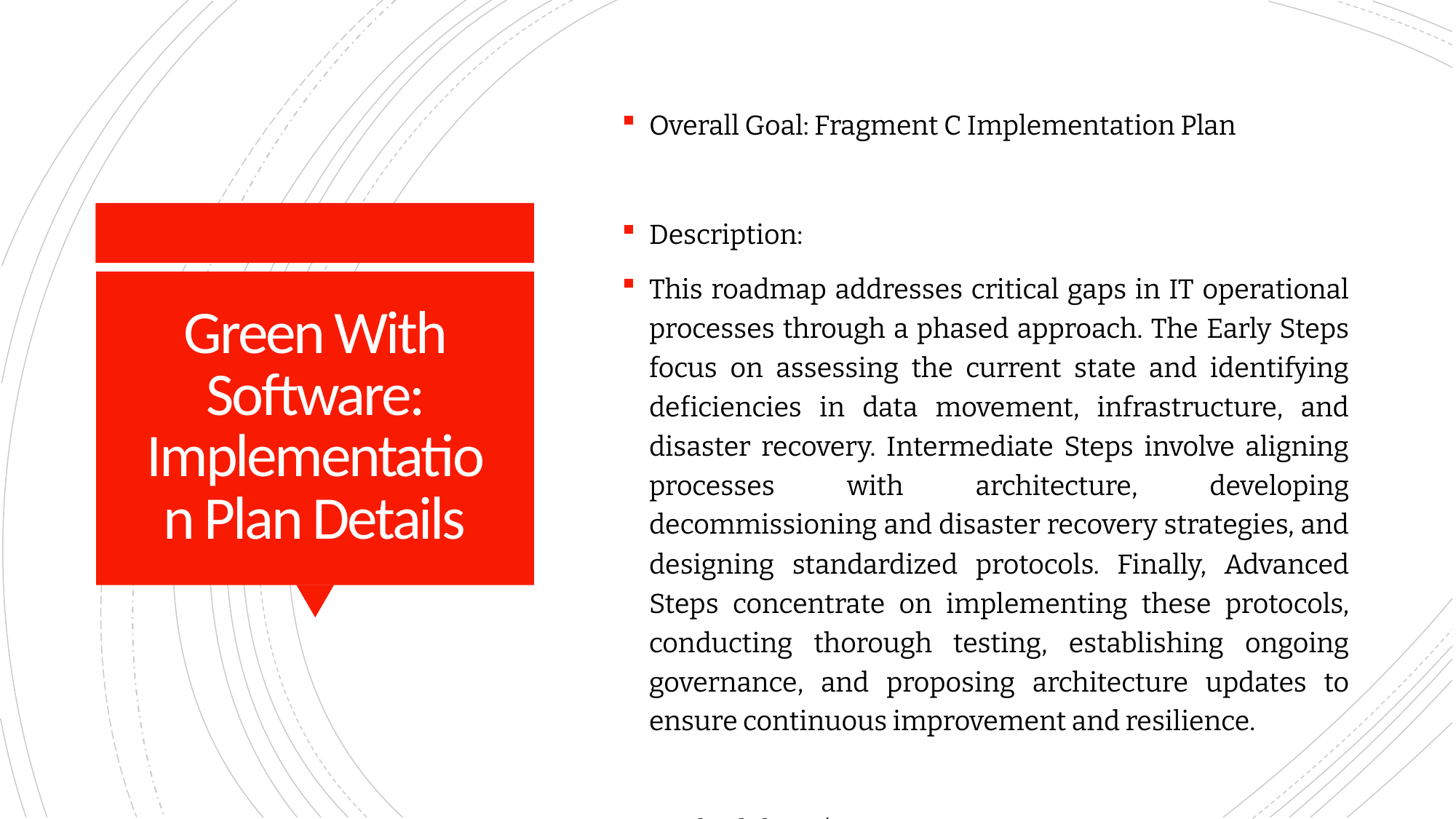

Overall Goal: Fragment C Implementation Plan

Description:
This roadmap addresses critical gaps in IT operational processes through a phased approach. The Early Steps focus on assessing the current state and identifying deficiencies in data movement, infrastructure, and disaster recovery. Intermediate Steps involve aligning processes with architecture, developing decommissioning and disaster recovery strategies, and designing standardized protocols. Finally, Advanced Steps concentrate on implementing these protocols, conducting thorough testing, establishing ongoing governance, and proposing architecture updates to ensure continuous improvement and resilience.

Methodology / Steps:

--- Early Steps ---
1. Analyze existing data movement processes to identify gaps and inefficiencies. 2. Conduct a comprehensive audit to identify outdated or underutilized infrastructure components. 3. Analyze data movement requirements between infrastructure elements. 4. Assess criticality of different data sets to define backup and archive priorities. 5. Document current Disaster Recovery (DR) and Business Continuity (BC) protocols. 6. Develop a test plan outlining scenarios for backup and recovery testing. 7. Define a periodic schedule for architecture boundary reviews.
--- Intermediate Steps ---
8. Align data movement processes within defined architecture boundaries. 9. Develop a strategy outlining the criteria, process, and timeline for decommissioning identified components. 10. Standardize protocols for efficient data movement across different infrastructure elements. 11. Design a comprehensive strategy for backups and archives based on criticality. 12. Identify areas of improvement in existing DR and BC protocols. 13. Evaluate and select a disaster recovery solution aligned with policy requirements. 14. Assess evolving business needs and their alignment with existing architecture.
--- Advanced Steps ---
15. Document the aligned processes and communicate changes to relevant teams. 16. Establish a routine for reviewing and updating the decommissioning strategy. 17. Implement standardized protocols and conduct thorough testing. 18. Document the strategy and conduct testing to ensure effectiveness. 19. Update DR and BC protocols based on identified improvements. 20. Implement the selected DR solution and conduct testing. 21. Propose updates to architecture boundaries based on the assessment.

Roles Involved (Overall): Data Engineers, Solution Architects, Documentation Specialist, Communication Coordinator, Infrastructure Specialist, Audit Team, Strategy Development Team, Data Architect, Networking Specialist, Infrastructure Team, Testing Team, System Owners, Protocol Designer, IT Operations, IT Security Specialist, Backup Strategist, DR Specialists, BC Specialists, Business Analysts, Enterprise Architects, DR/BC Specialists, IT Administrators, Testing Coordinator, Review Team, DR Administrators, IT Specialists
Tools/Platforms (Overall): Amanda, Bacula, Rubrik, Zerto, Commvault, Veeam Backup & Replication

Subtask Estimates (Aggregated):

--- Early Steps ---
Analysis Collaboration: 18h; Gap Identification: 28h; Collaboration and Planning: 35h; Infrastructure Audit: 30h; Requirement Analysis: 25h; Criticality Assessment: 25h; Documentation Review: 20h; Test Plan Development: 20h; Schedule Definition: 15h; Collaboration with Architecture Teams: 25h
--- Intermediate Steps ---
Collaboration with Architecture: 22h; Process Updates: 20h; Team Collaboration: 18h; Document Development: 25h; Research and Standardization: 20h; Protocol Implementation: 28h; Strategy Design: 30h; Alignment with Business Needs: 20h; Thorough Analysis: 30h; Best Practices Review: 25h; Research: 25h; Alignment with Policy Requirements: 20h; Interviews and Data Collection: 30h; Alignment Analysis: 20h
--- Advanced Steps ---
Documentation: 43h; Communication Sessions: 15h; Periodic Reviews: 22h; Strategy Updates: 20h; Implementation: 30h; Testing and Performance Monitoring: 57h; Collaboration with Specialists: 20h; Update Implementation: 25h; Configuration: 30h; Failure Simulation Testing: 25h; Collaboration with Architecture Teams: 25h; Update Proposal: 25h
# Green With Software: Implementation Plan Details